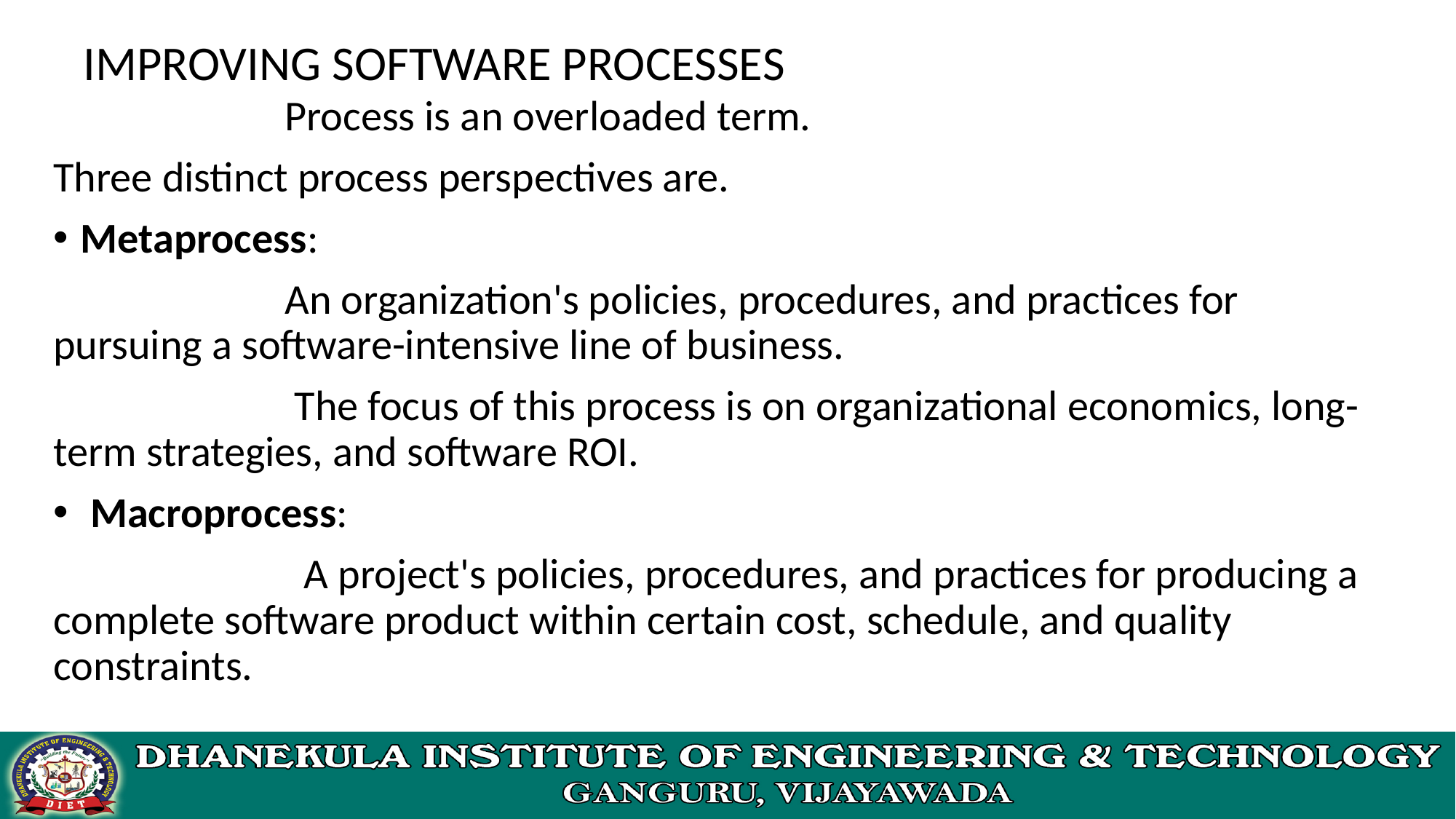

# IMPROVING SOFTWARE PROCESSES
                        Process is an overloaded term.
Three distinct process perspectives are.
Metaprocess:
                        An organization's policies, procedures, and practices for pursuing a software-intensive line of business.
                         The focus of this process is on organizational economics, long-term strategies, and software ROI.
 Macroprocess:
                          A project's policies, procedures, and practices for producing a complete software product within certain cost, schedule, and quality constraints.